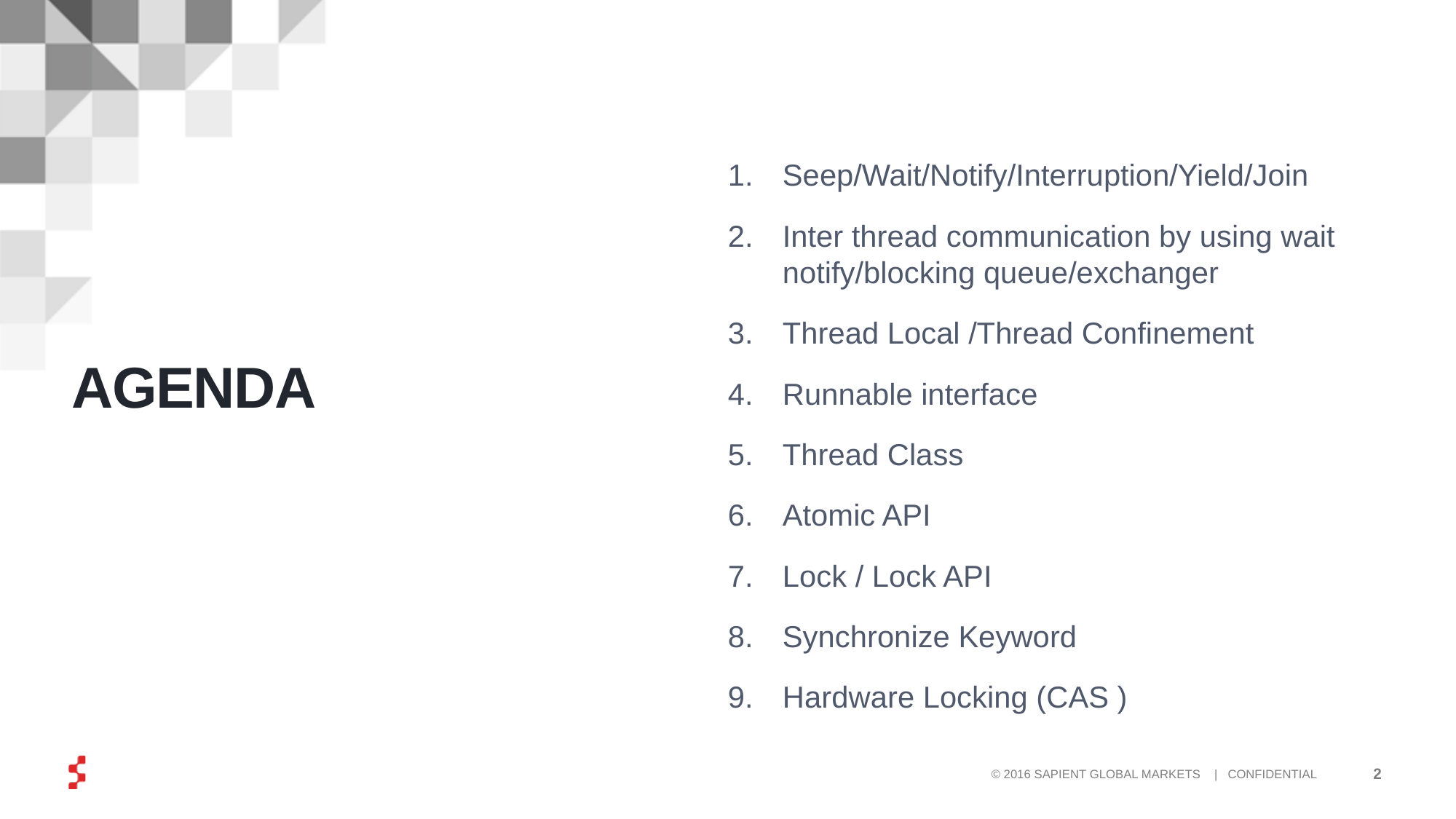

Seep/Wait/Notify/Interruption/Yield/Join
Inter thread communication by using wait notify/blocking queue/exchanger
Thread Local /Thread Confinement
Runnable interface
Thread Class
Atomic API
Lock / Lock API
Synchronize Keyword
Hardware Locking (CAS )